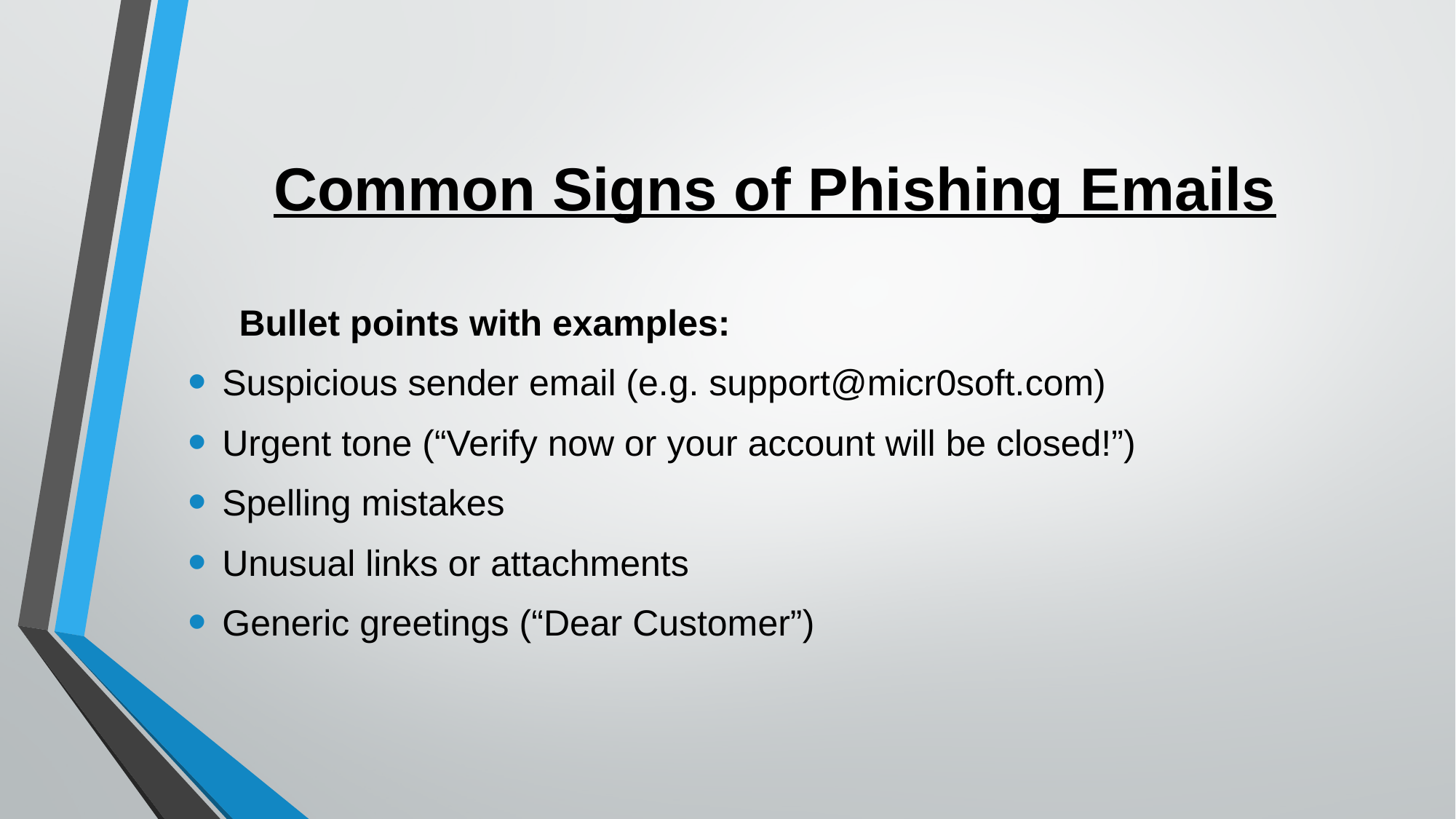

# Common Signs of Phishing Emails
     Bullet points with examples:
Suspicious sender email (e.g. support@micr0soft.com)
Urgent tone (“Verify now or your account will be closed!”)
Spelling mistakes
Unusual links or attachments
Generic greetings (“Dear Customer”)